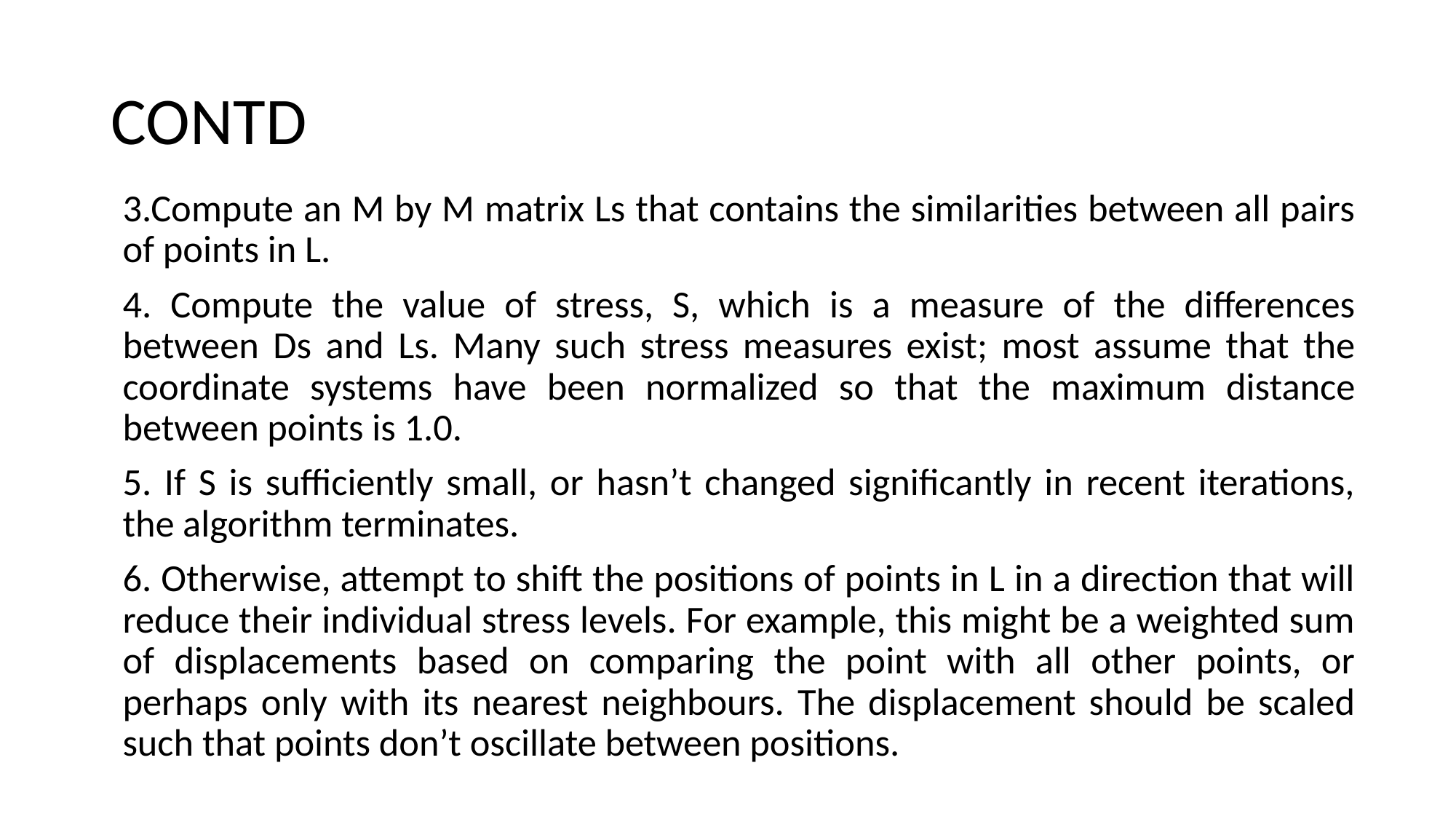

# CONTD
3.Compute an M by M matrix Ls that contains the similarities between all pairs of points in L.
4. Compute the value of stress, S, which is a measure of the differences between Ds and Ls. Many such stress measures exist; most assume that the coordinate systems have been normalized so that the maximum distance between points is 1.0.
5. If S is sufficiently small, or hasn’t changed significantly in recent iterations, the algorithm terminates.
6. Otherwise, attempt to shift the positions of points in L in a direction that will reduce their individual stress levels. For example, this might be a weighted sum of displacements based on comparing the point with all other points, or perhaps only with its nearest neighbours. The displacement should be scaled such that points don’t oscillate between positions.